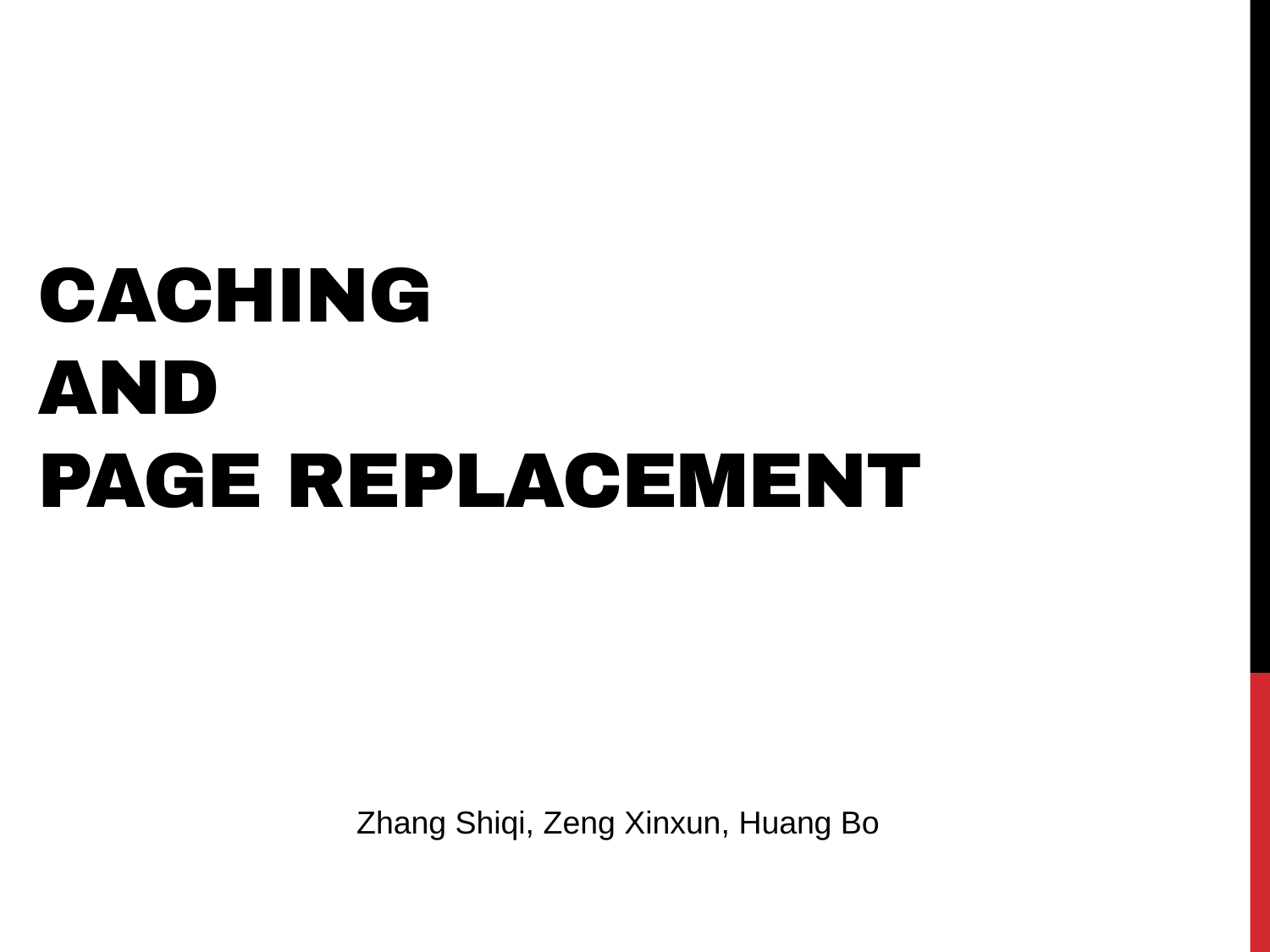

# Caching and page replacement
	       Zhang Shiqi, Zeng Xinxun, Huang Bo